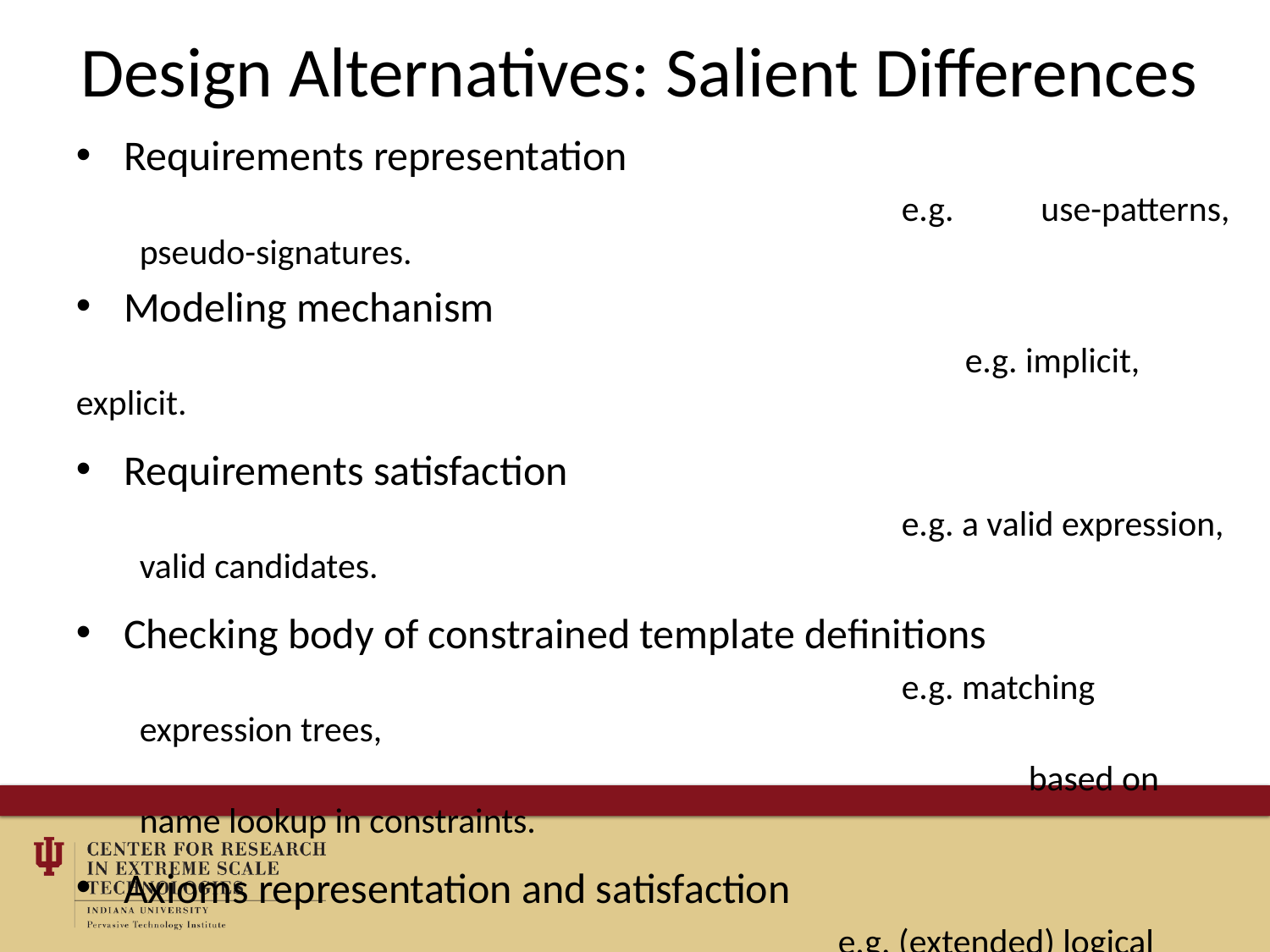

# Design Alternatives: Salient Differences
Requirements representation
						e.g. use-patterns, pseudo-signatures.
Modeling mechanism
							e.g. implicit, explicit.

Requirements satisfaction
						e.g. a valid expression, valid candidates.

Checking body of constrained template definitions
						e.g. matching expression trees,
							based on name lookup in constraints.

Axioms representation and satisfaction
					e.g. (extended) logical expressions